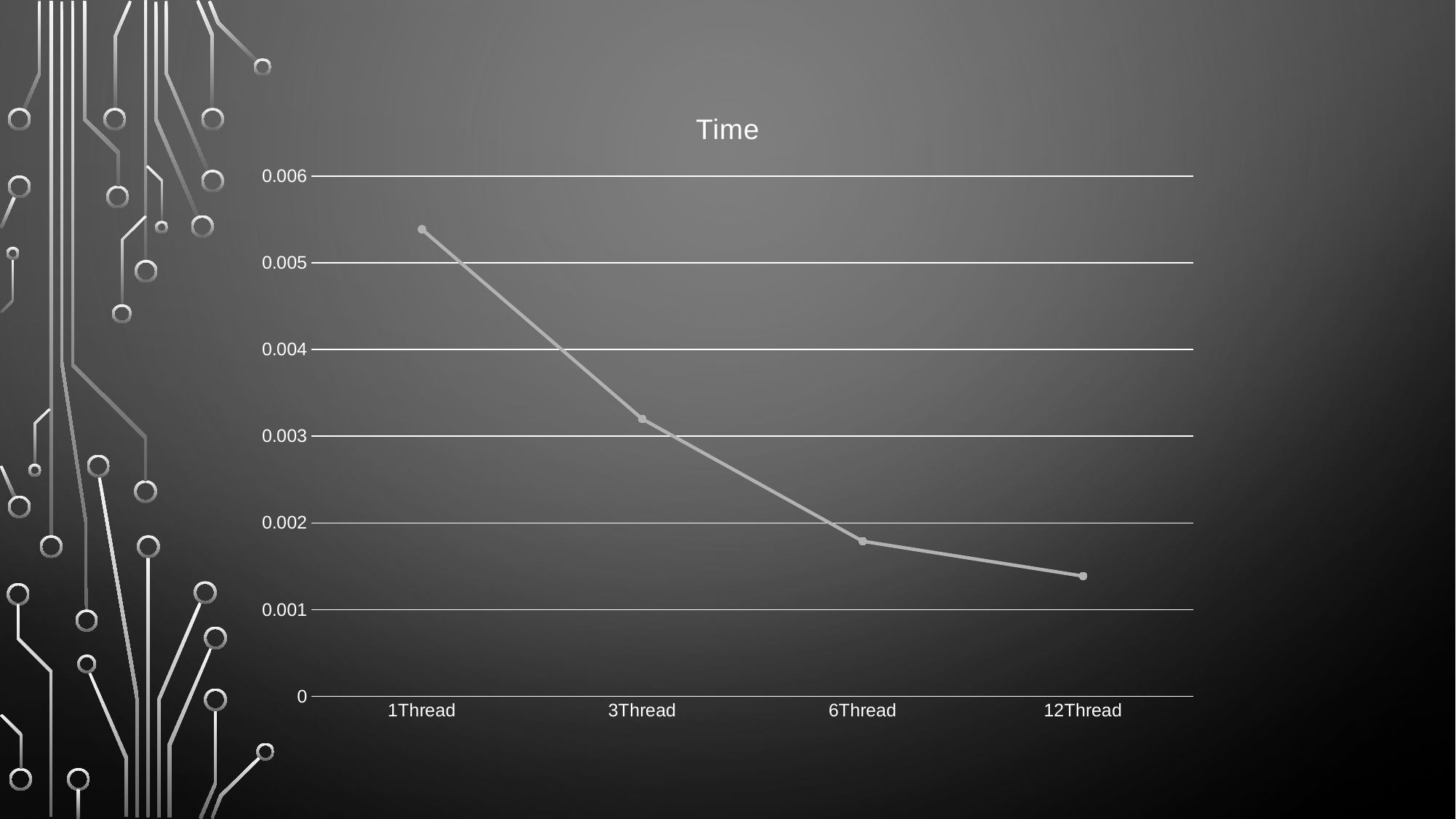

### Chart:

| Category | Time |
|---|---|
| 1Thread | 0.005387 |
| 3Thread | 0.003199 |
| 6Thread | 0.001789 |
| 12Thread | 0.001387 |